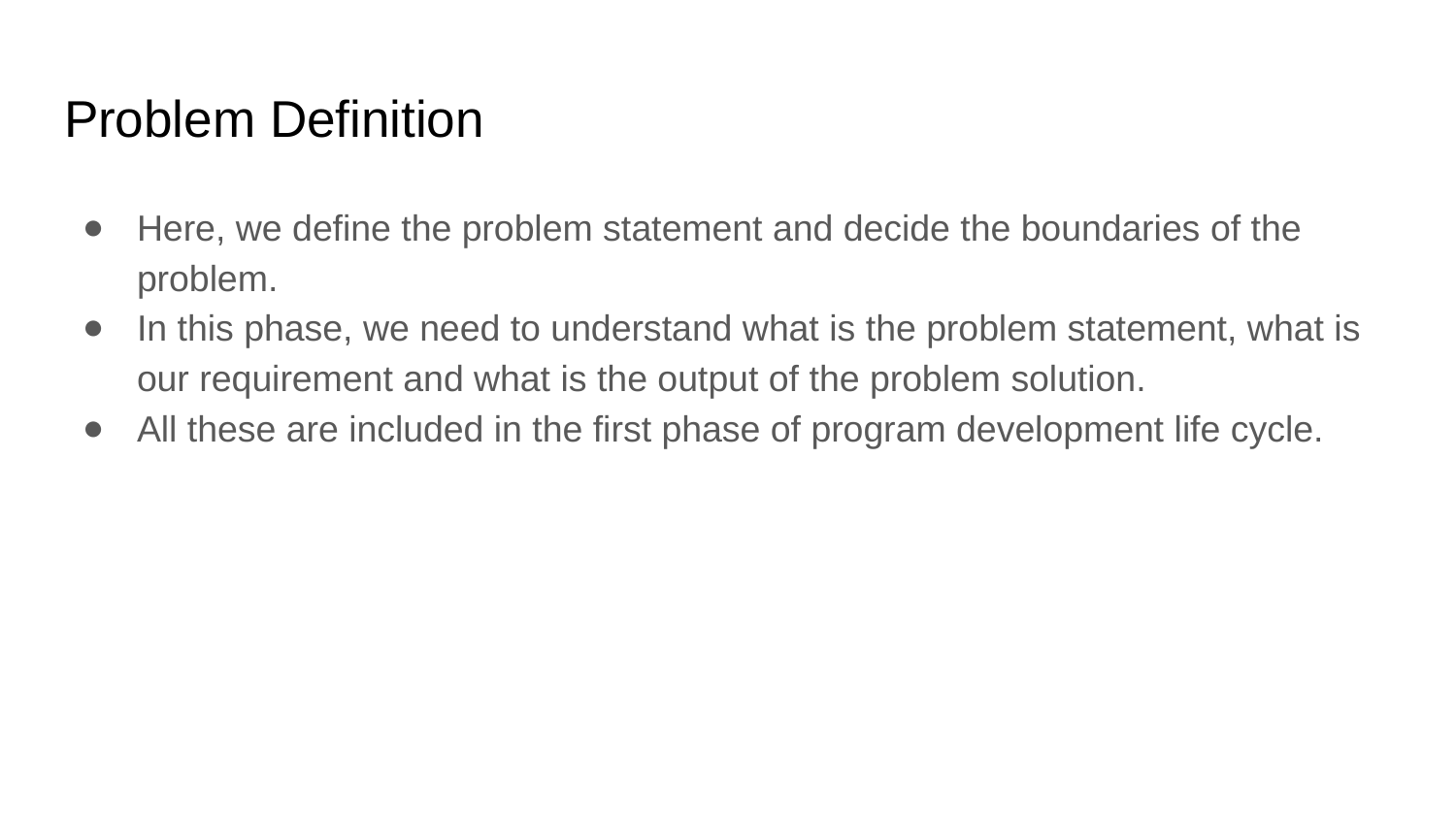

# Problem Definition
Here, we define the problem statement and decide the boundaries of the problem.
In this phase, we need to understand what is the problem statement, what is our requirement and what is the output of the problem solution.
All these are included in the first phase of program development life cycle.